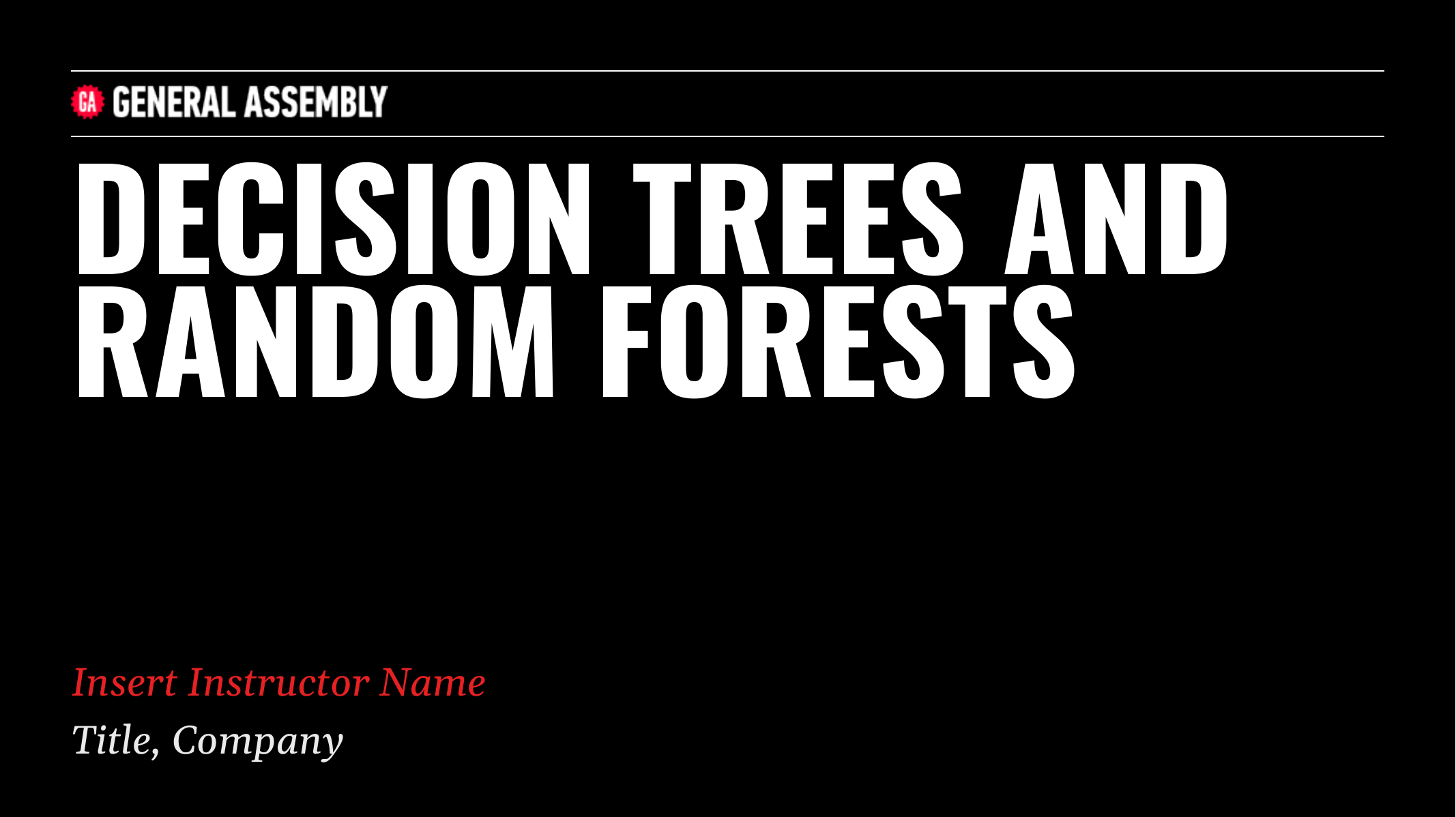

DECISION TREES AND RANDOM FORESTS
Insert Instructor Name
Title, Company